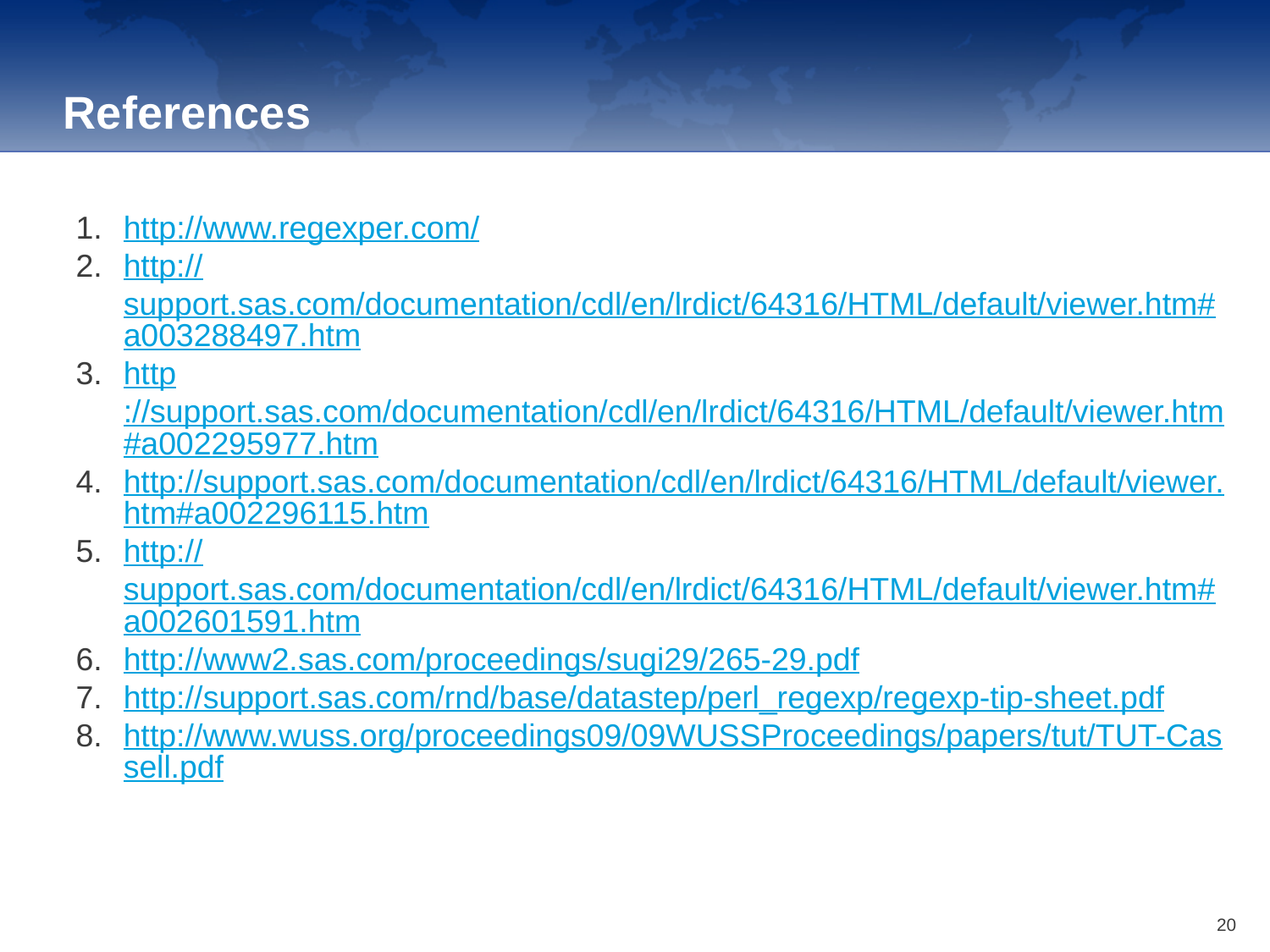

References
http://www.regexper.com/
http://support.sas.com/documentation/cdl/en/lrdict/64316/HTML/default/viewer.htm#a003288497.htm
http://support.sas.com/documentation/cdl/en/lrdict/64316/HTML/default/viewer.htm#a002295977.htm
http://support.sas.com/documentation/cdl/en/lrdict/64316/HTML/default/viewer.htm#a002296115.htm
http://support.sas.com/documentation/cdl/en/lrdict/64316/HTML/default/viewer.htm#a002601591.htm
http://www2.sas.com/proceedings/sugi29/265-29.pdf
http://support.sas.com/rnd/base/datastep/perl_regexp/regexp-tip-sheet.pdf
http://www.wuss.org/proceedings09/09WUSSProceedings/papers/tut/TUT-Cassell.pdf

20